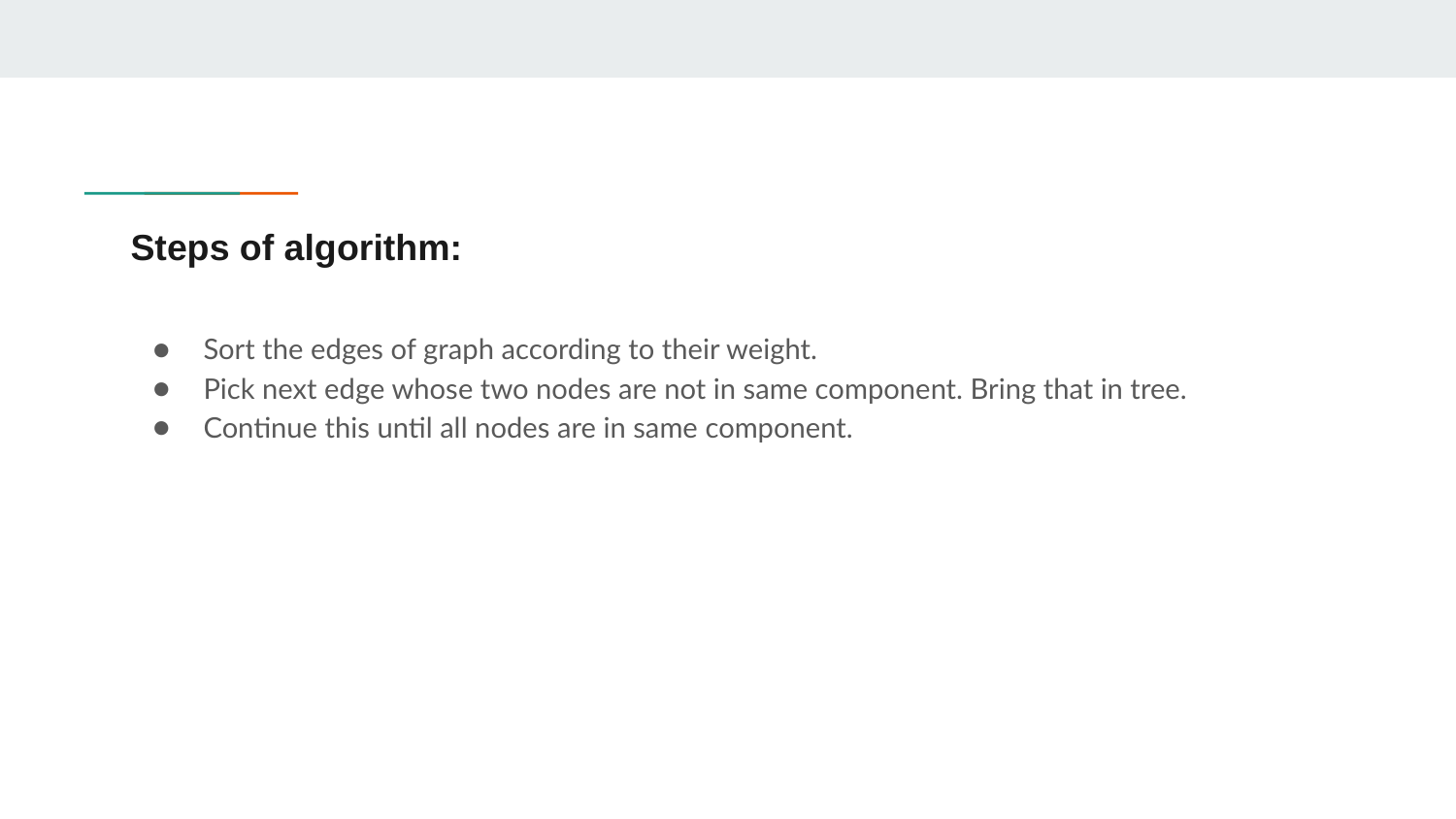

# Steps of algorithm:
Sort the edges of graph according to their weight.
Pick next edge whose two nodes are not in same component. Bring that in tree.
Continue this until all nodes are in same component.